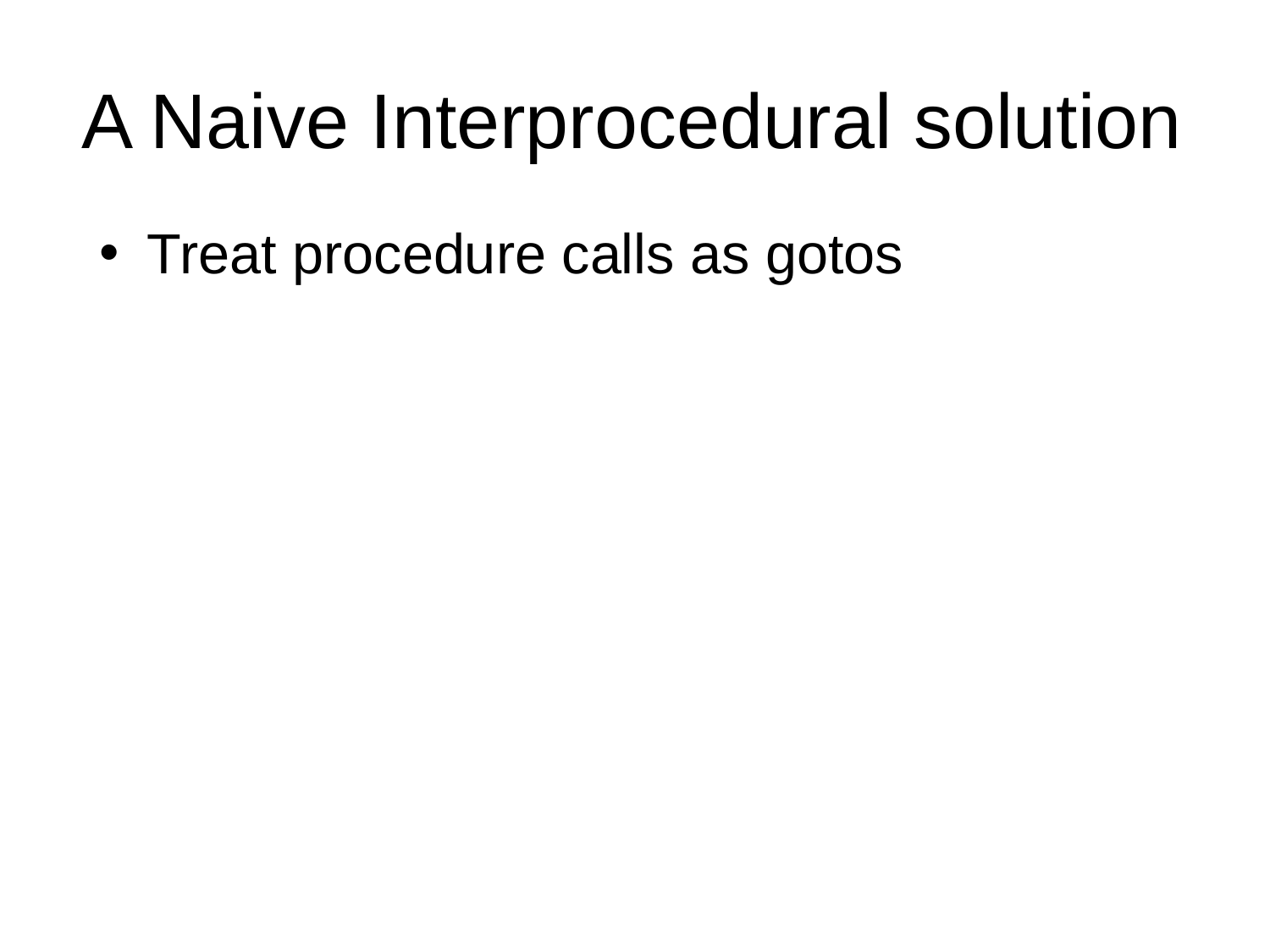

# A Naive Interprocedural solution
Treat procedure calls as gotos